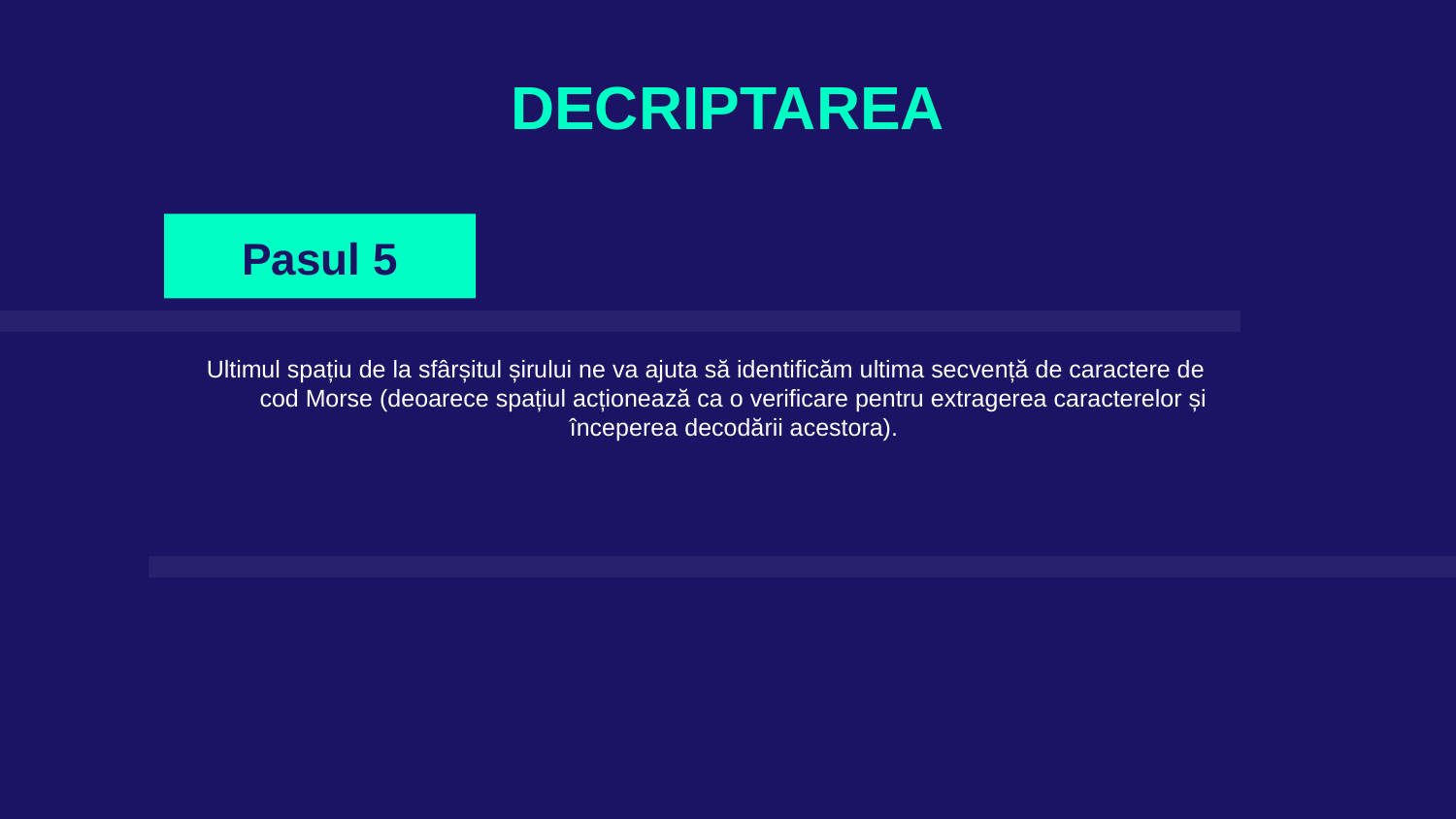

DECRIPTAREA
Pasul 5
Ultimul spațiu de la sfârșitul șirului ne va ajuta să identificăm ultima secvență de caractere de cod Morse (deoarece spațiul acționează ca o verificare pentru extragerea caracterelor și începerea decodării acestora).